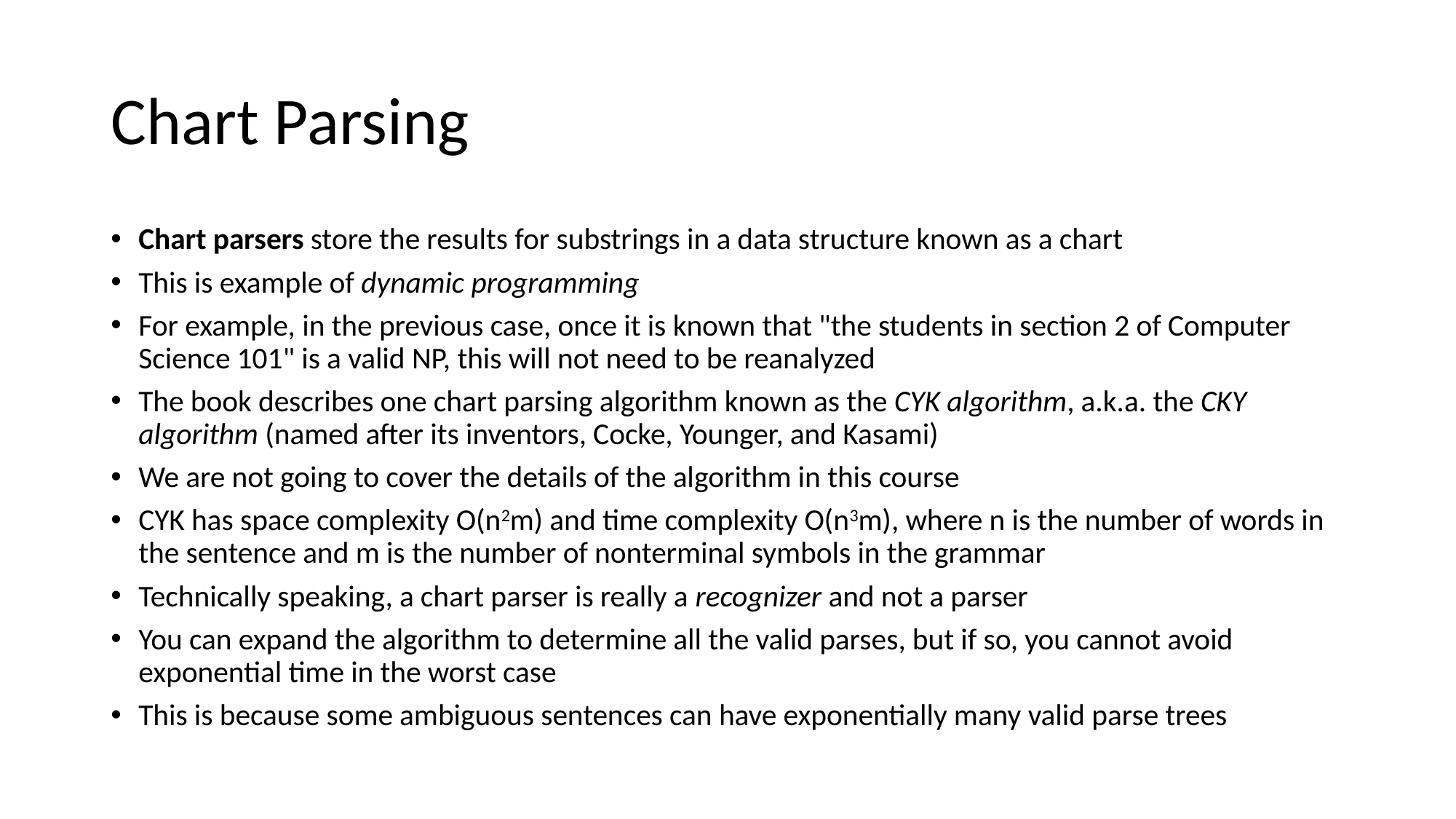

# Chart Parsing
Chart parsers store the results for substrings in a data structure known as a chart
This is example of dynamic programming
For example, in the previous case, once it is known that "the students in section 2 of Computer Science 101" is a valid NP, this will not need to be reanalyzed
The book describes one chart parsing algorithm known as the CYK algorithm, a.k.a. the CKY algorithm (named after its inventors, Cocke, Younger, and Kasami)
We are not going to cover the details of the algorithm in this course
CYK has space complexity O(n2m) and time complexity O(n3m), where n is the number of words in the sentence and m is the number of nonterminal symbols in the grammar
Technically speaking, a chart parser is really a recognizer and not a parser
You can expand the algorithm to determine all the valid parses, but if so, you cannot avoid exponential time in the worst case
This is because some ambiguous sentences can have exponentially many valid parse trees